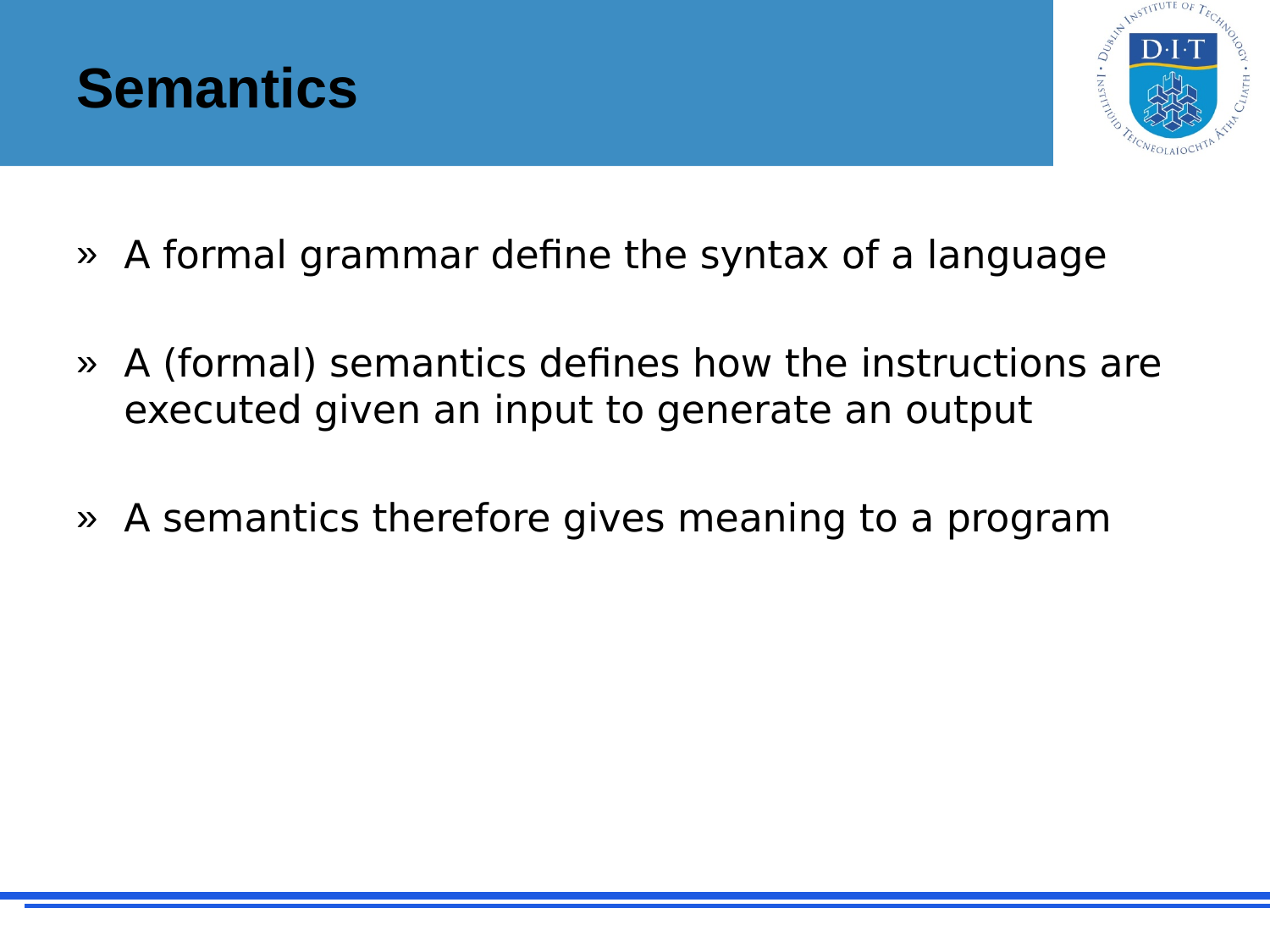

# Semantics

A formal grammar define the syntax of a language

A (formal) semantics defines how the instructions are executed given an input to generate an output

A semantics therefore gives meaning to a program